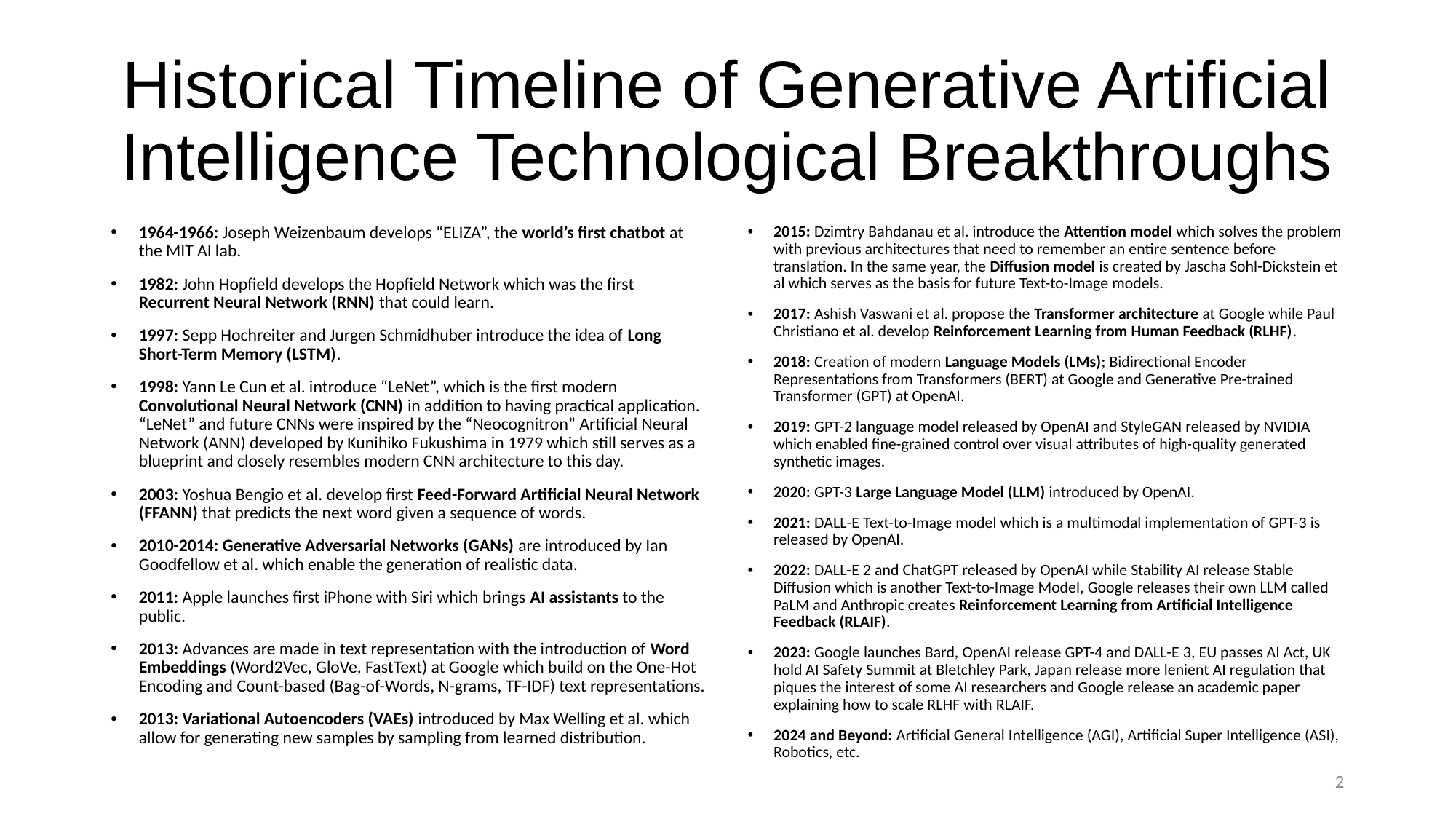

# Historical Timeline of Generative Artificial Intelligence Technological Breakthroughs
1964-1966: Joseph Weizenbaum develops “ELIZA”, the world’s first chatbot at the MIT AI lab.
1982: John Hopfield develops the Hopfield Network which was the first Recurrent Neural Network (RNN) that could learn.
1997: Sepp Hochreiter and Jurgen Schmidhuber introduce the idea of Long Short-Term Memory (LSTM).
1998: Yann Le Cun et al. introduce “LeNet”, which is the first modern Convolutional Neural Network (CNN) in addition to having practical application. “LeNet” and future CNNs were inspired by the “Neocognitron” Artificial Neural Network (ANN) developed by Kunihiko Fukushima in 1979 which still serves as a blueprint and closely resembles modern CNN architecture to this day.
2003: Yoshua Bengio et al. develop first Feed-Forward Artificial Neural Network (FFANN) that predicts the next word given a sequence of words.
2010-2014: Generative Adversarial Networks (GANs) are introduced by Ian Goodfellow et al. which enable the generation of realistic data.
2011: Apple launches first iPhone with Siri which brings AI assistants to the public.
2013: Advances are made in text representation with the introduction of Word Embeddings (Word2Vec, GloVe, FastText) at Google which build on the One-Hot Encoding and Count-based (Bag-of-Words, N-grams, TF-IDF) text representations.
2013: Variational Autoencoders (VAEs) introduced by Max Welling et al. which allow for generating new samples by sampling from learned distribution.

2015: Dzimtry Bahdanau et al. introduce the Attention model which solves the problem with previous architectures that need to remember an entire sentence before translation. In the same year, the Diffusion model is created by Jascha Sohl-Dickstein et al which serves as the basis for future Text-to-Image models.
2017: Ashish Vaswani et al. propose the Transformer architecture at Google while Paul Christiano et al. develop Reinforcement Learning from Human Feedback (RLHF).
2018: Creation of modern Language Models (LMs); Bidirectional Encoder Representations from Transformers (BERT) at Google and Generative Pre-trained Transformer (GPT) at OpenAI.
2019: GPT-2 language model released by OpenAI and StyleGAN released by NVIDIA which enabled fine-grained control over visual attributes of high-quality generated synthetic images.
2020: GPT-3 Large Language Model (LLM) introduced by OpenAI.
2021: DALL-E Text-to-Image model which is a multimodal implementation of GPT-3 is released by OpenAI.
2022: DALL-E 2 and ChatGPT released by OpenAI while Stability AI release Stable Diffusion which is another Text-to-Image Model, Google releases their own LLM called PaLM and Anthropic creates Reinforcement Learning from Artificial Intelligence Feedback (RLAIF).
2023: Google launches Bard, OpenAI release GPT-4 and DALL-E 3, EU passes AI Act, UK hold AI Safety Summit at Bletchley Park, Japan release more lenient AI regulation that piques the interest of some AI researchers and Google release an academic paper explaining how to scale RLHF with RLAIF.
2024 and Beyond: Artificial General Intelligence (AGI), Artificial Super Intelligence (ASI), Robotics, etc.

2